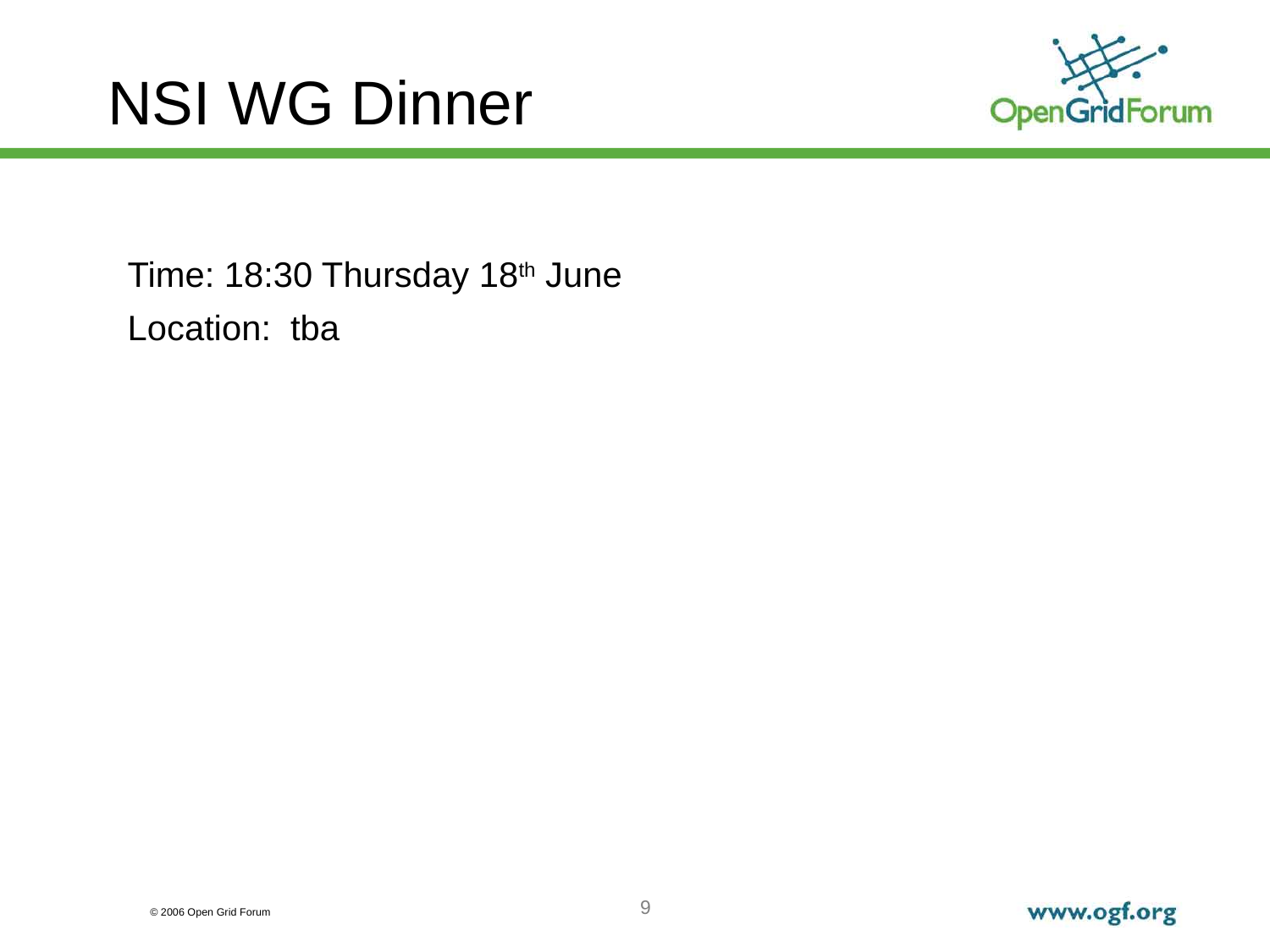

NSI WG Dinner
Time: 18:30 Thursday 18th June
Location:  tba

9